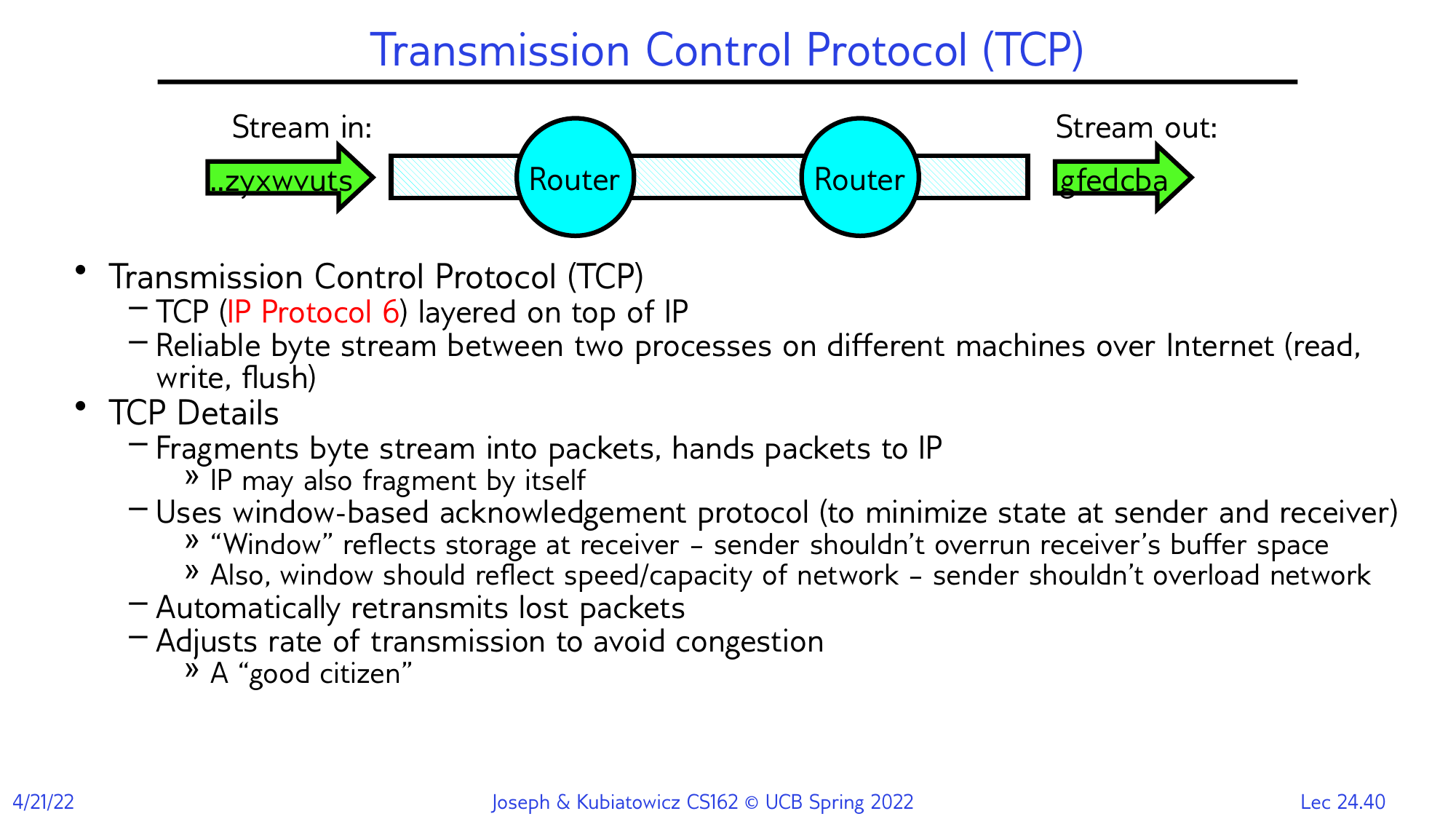

# Transmission Control Protocol (TCP)
Stream in:
Stream out:
Router
Router

..zyxwvuts
gfedcba
Transmission Control Protocol (TCP)
TCP (IP Protocol 6) layered on top of IP
Reliable byte stream between two processes on different machines over Internet (read, write, flush)
TCP Details
Fragments byte stream into packets, hands packets to IP
IP may also fragment by itself
Uses window-based acknowledgement protocol (to minimize state at sender and receiver)
“Window” reflects storage at receiver – sender shouldn’t overrun receiver’s buffer space
Also, window should reflect speed/capacity of network – sender shouldn’t overload network
Automatically retransmits lost packets
Adjusts rate of transmission to avoid congestion
A “good citizen”